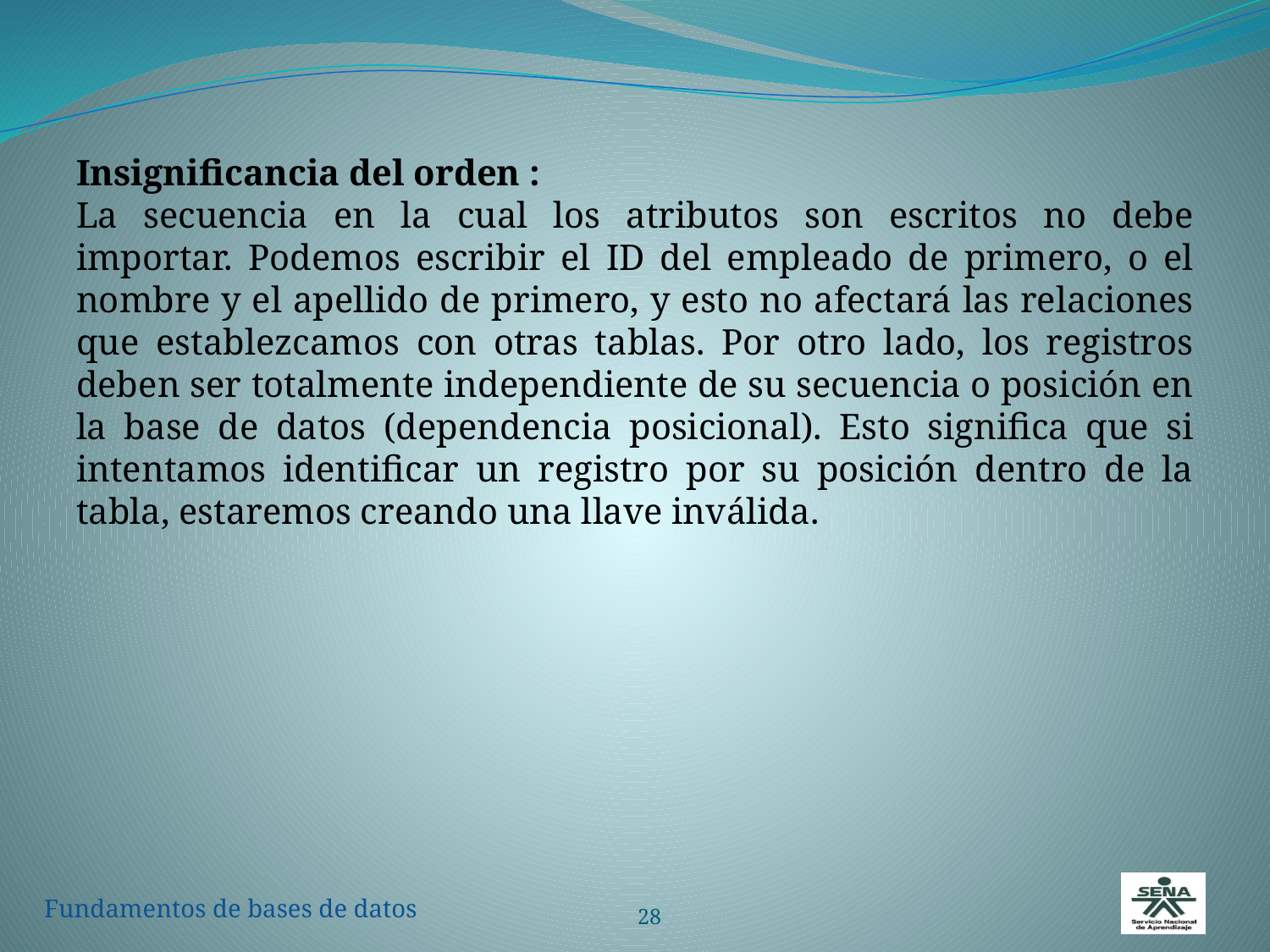

Insignificancia del orden :
La secuencia en la cual los atributos son escritos no debe importar. Podemos escribir el ID del empleado de primero, o el nombre y el apellido de primero, y esto no afectará las relaciones que establezcamos con otras tablas. Por otro lado, los registros deben ser totalmente independiente de su secuencia o posición en la base de datos (dependencia posicional). Esto significa que si intentamos identificar un registro por su posición dentro de la tabla, estaremos creando una llave inválida.

28